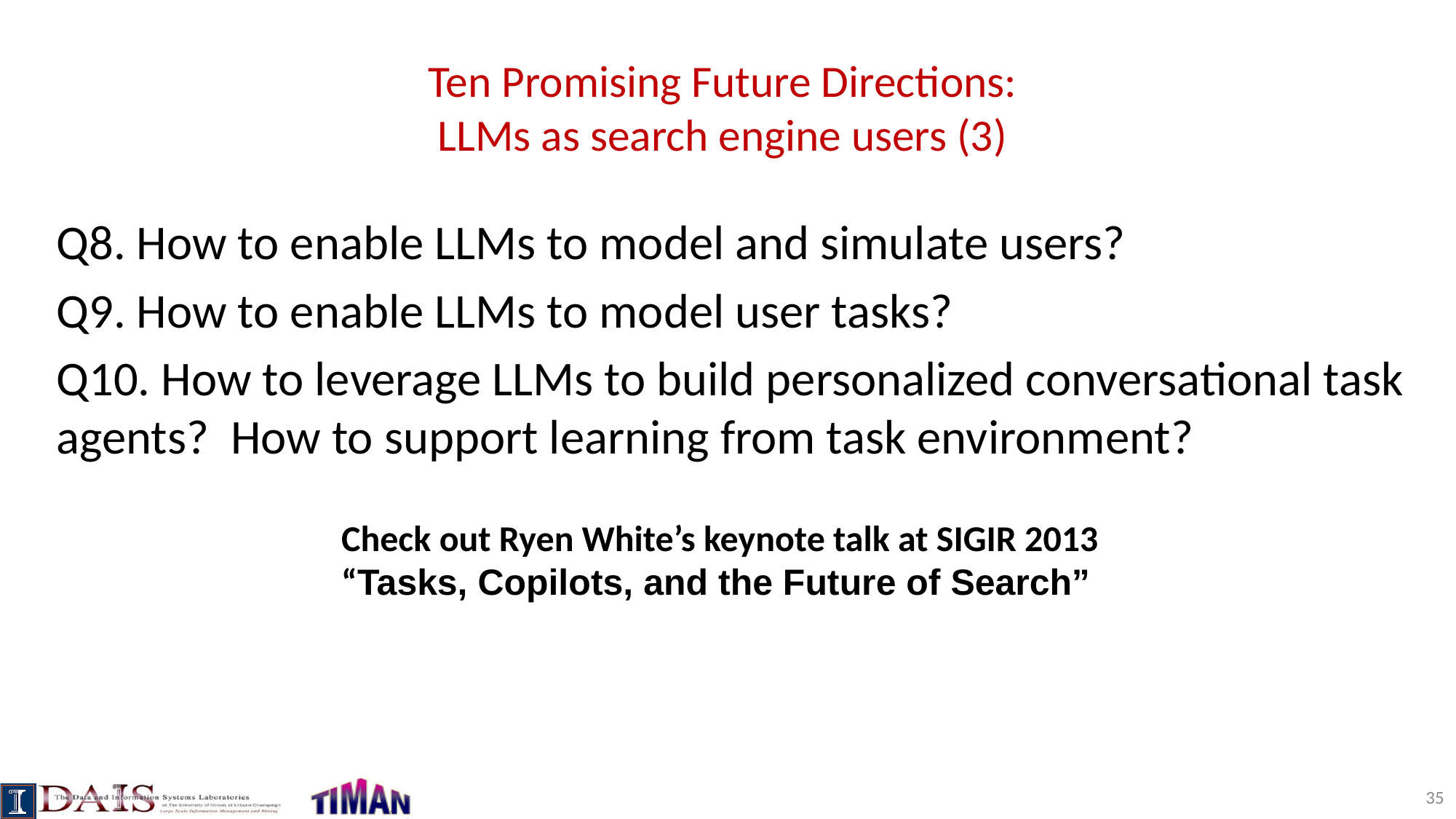

# Ten Promising Future Directions: LLMs as search engine users (3)
Q8. How to enable LLMs to model and simulate users?
Q9. How to enable LLMs to model user tasks?
Q10. How to leverage LLMs to build personalized conversational task agents?  How to support learning from task environment?

Check out Ryen White’s keynote talk at SIGIR 2013
“Tasks, Copilots, and the Future of Search”
35